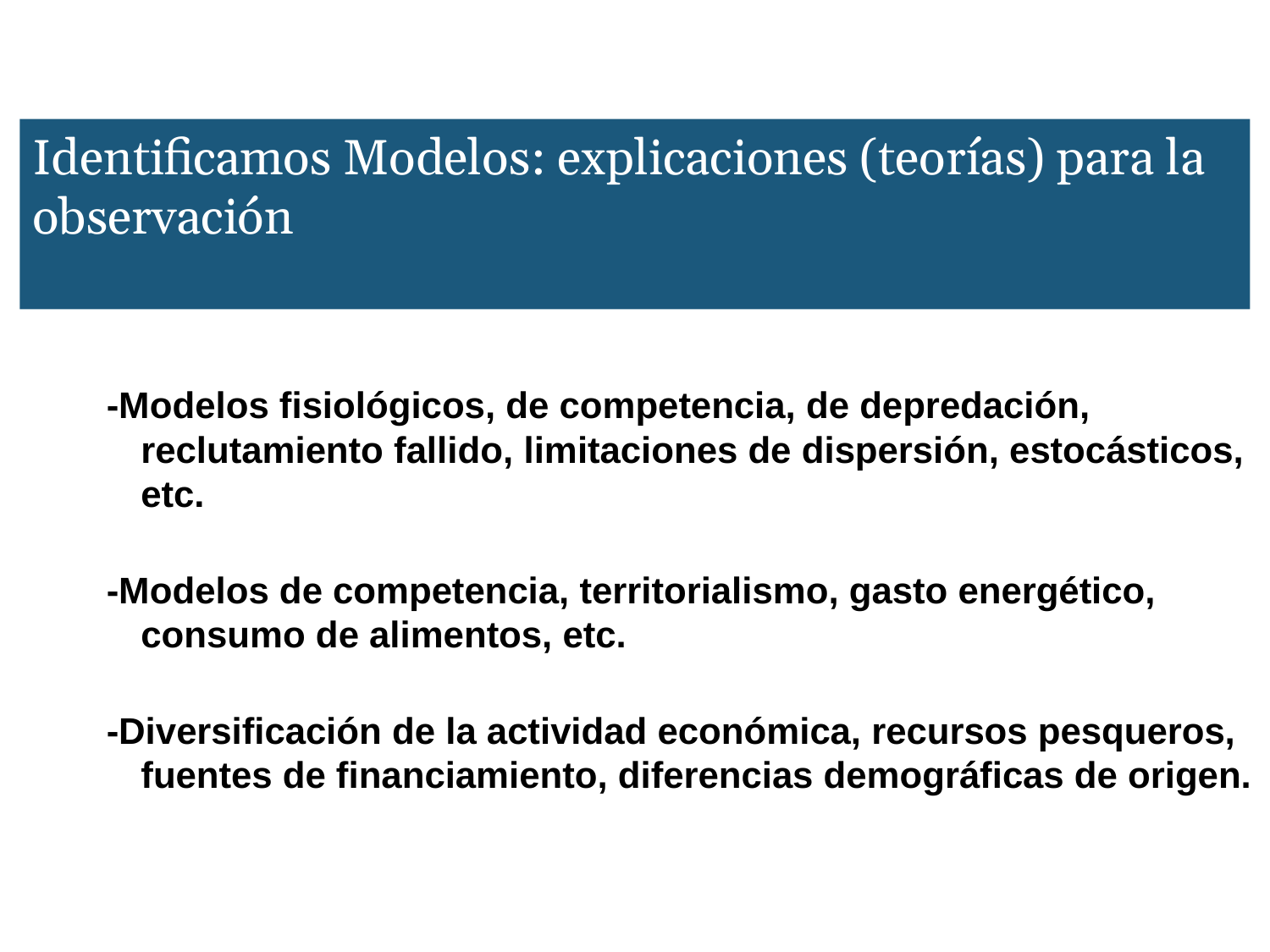

6
Identificamos Modelos: explicaciones (teorías) para la observación

-Modelos fisiológicos, de competencia, de depredación, reclutamiento fallido, limitaciones de dispersión, estocásticos, etc.

-Modelos de competencia, territorialismo, gasto energético, consumo de alimentos, etc.

-Diversificación de la actividad económica, recursos pesqueros, fuentes de financiamiento, diferencias demográficas de origen.